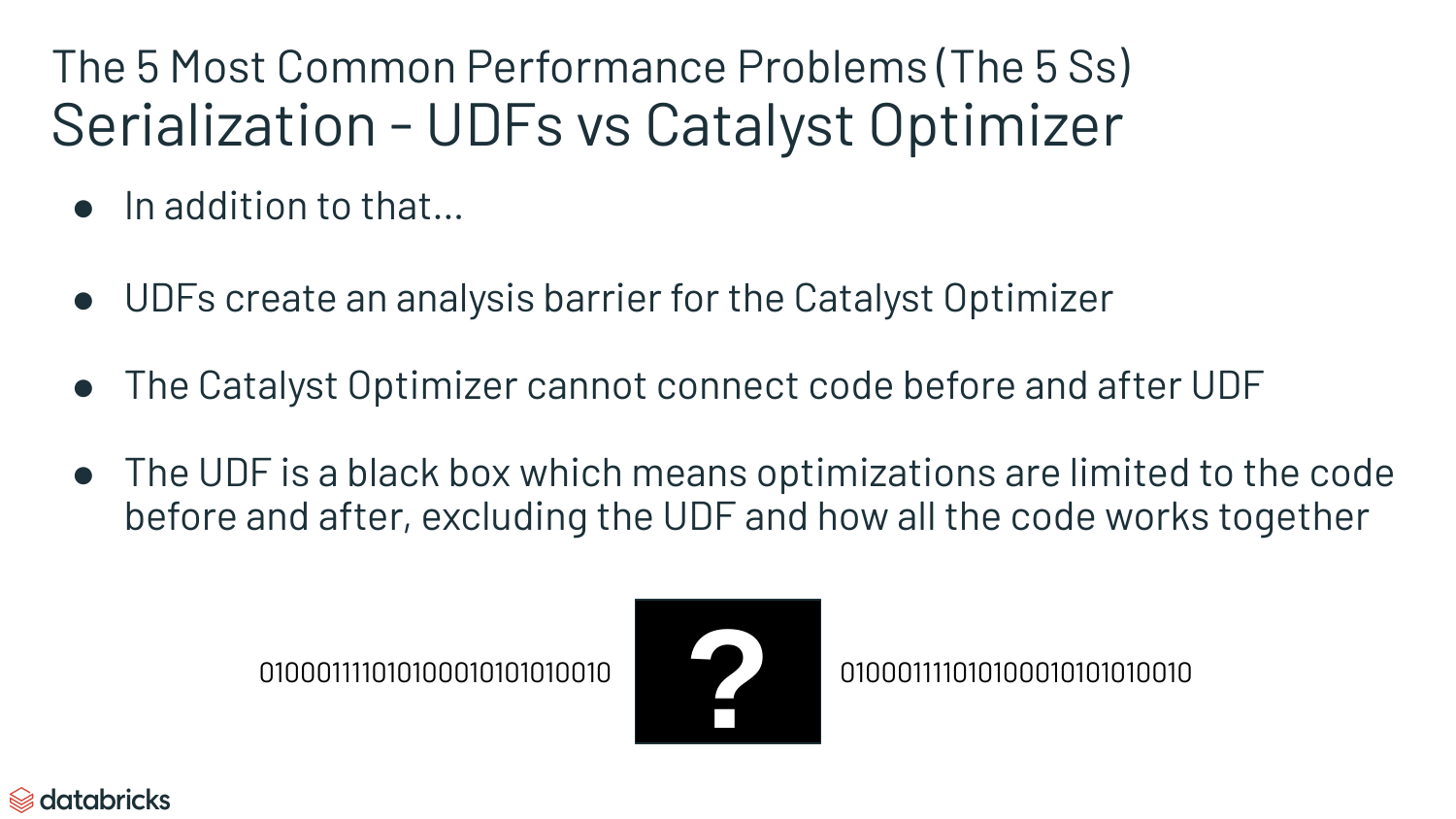

# The 5 Most Common Performance Problems (The 5 Ss)
Serialization - UDFs vs Catalyst Optimizer
In addition to that…
UDFs create an analysis barrier for the Catalyst Optimizer
The Catalyst Optimizer cannot connect code before and after UDF
The UDF is a black box which means optimizations are limited to the code before and after, excluding the UDF and how all the code works together
?
010001111010100010101010010
010001111010100010101010010